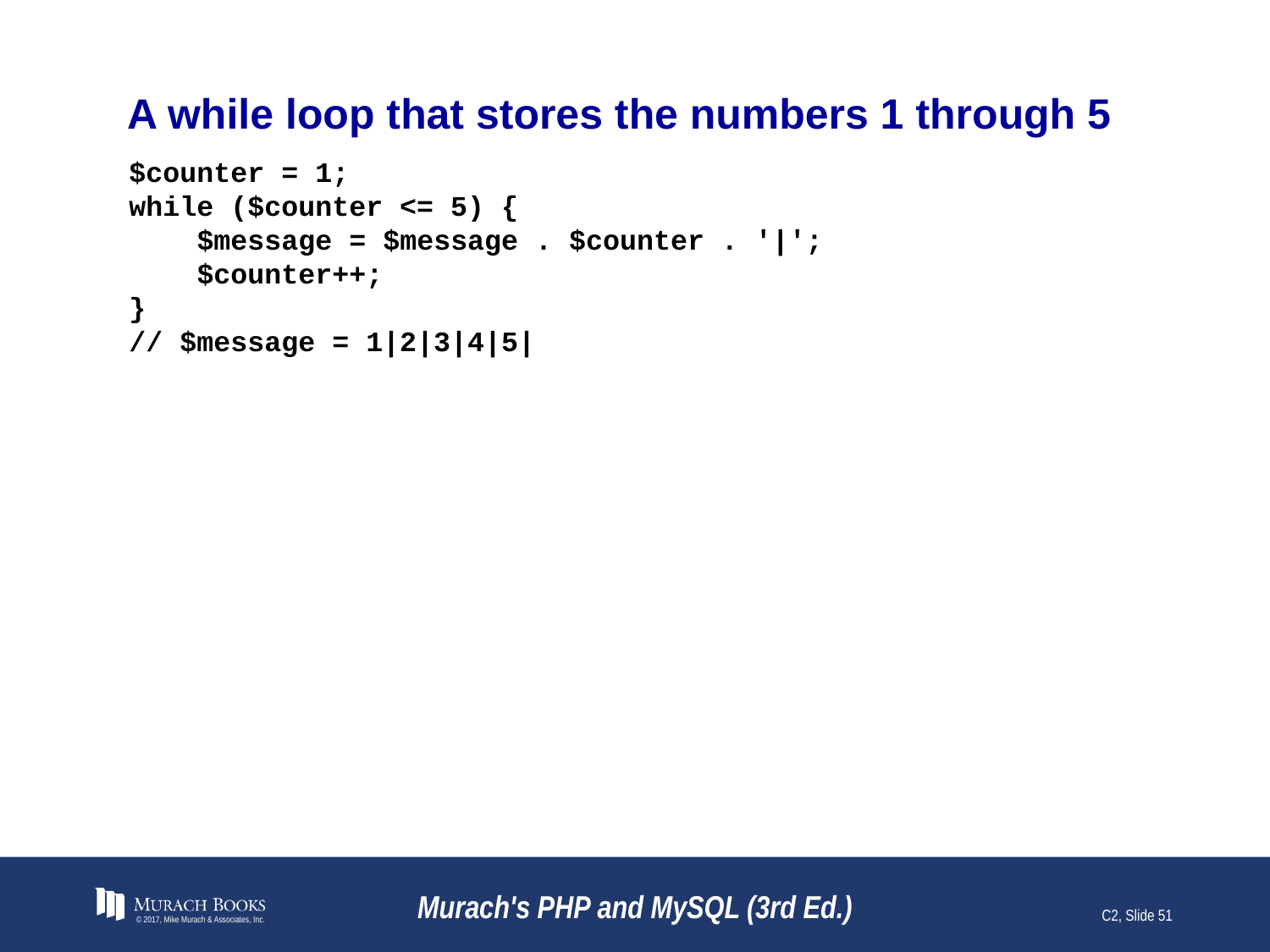

# A while loop that stores the numbers 1 through 5
$counter = 1;
while ($counter <= 5) {
    $message = $message . $counter . '|';
    $counter++;
}
// $message = 1|2|3|4|5|

© 2017, Mike Murach & Associates, Inc.
Murach's PHP and MySQL (3rd Ed.)

C2, Slide 51